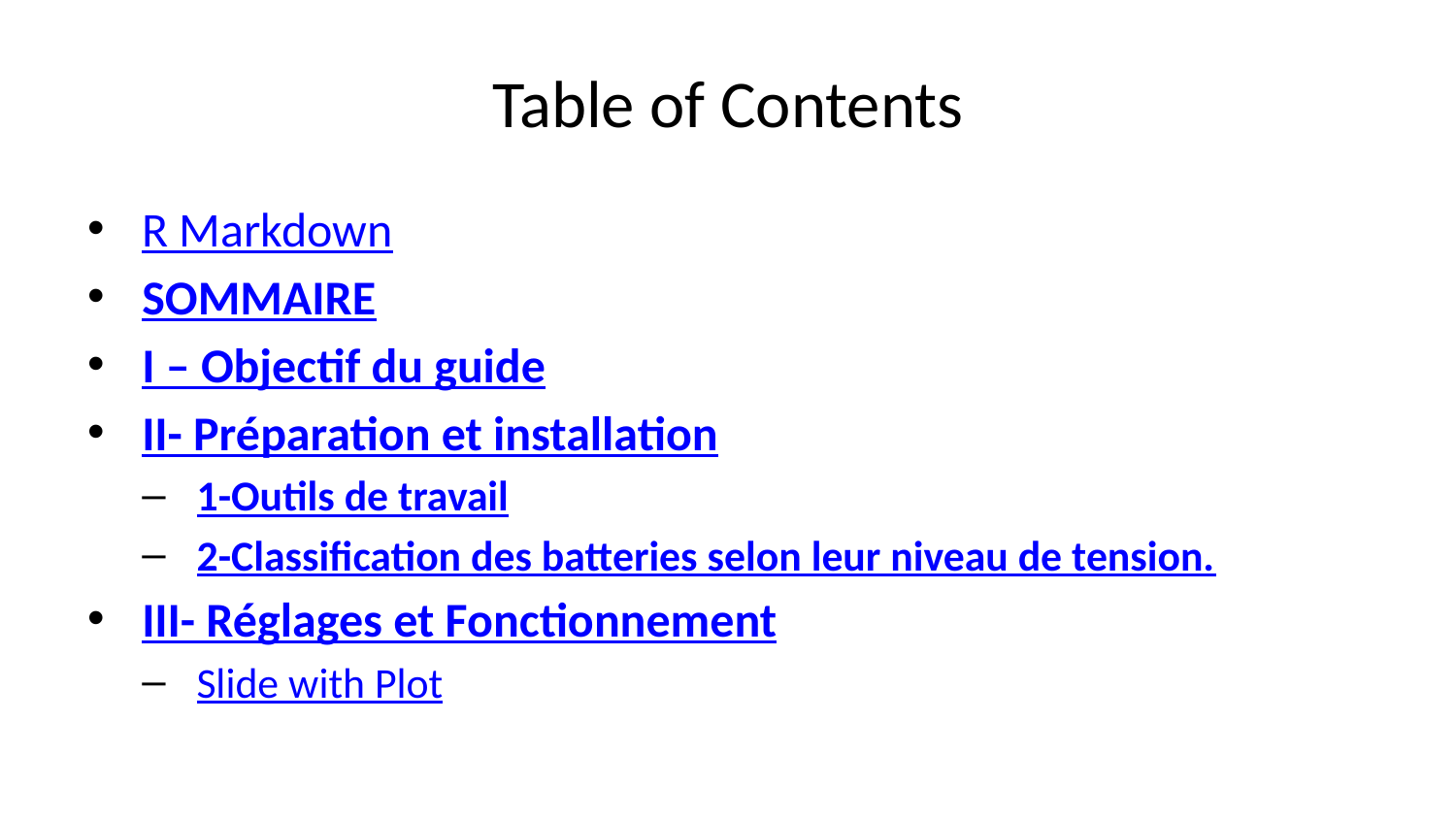

# Table of Contents
R Markdown
SOMMAIRE
I – Objectif du guide
II- Préparation et installation
1-Outils de travail
2-Classification des batteries selon leur niveau de tension.
III- Réglages et Fonctionnement
Slide with Plot